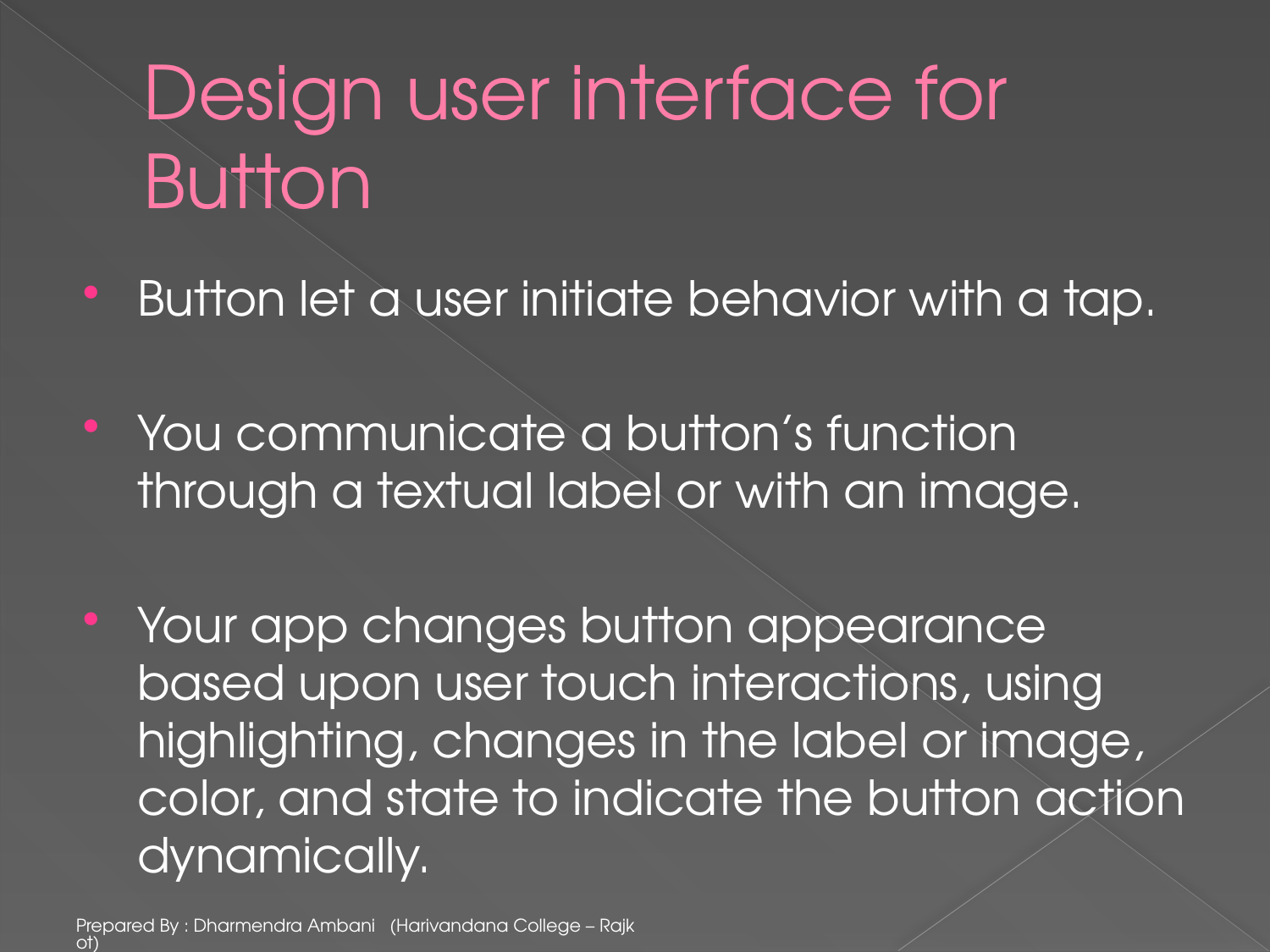

# Design user interface for Button
Button let a user initiate behavior with a tap.

You communicate a button’s function through a textual label or with an image.

Your app changes button appearance based upon user touch interactions, using highlighting, changes in the label or image, color, and state to indicate the button action dynamically.
Prepared By : Dharmendra Ambani   (Harivandana College – Rajkot)